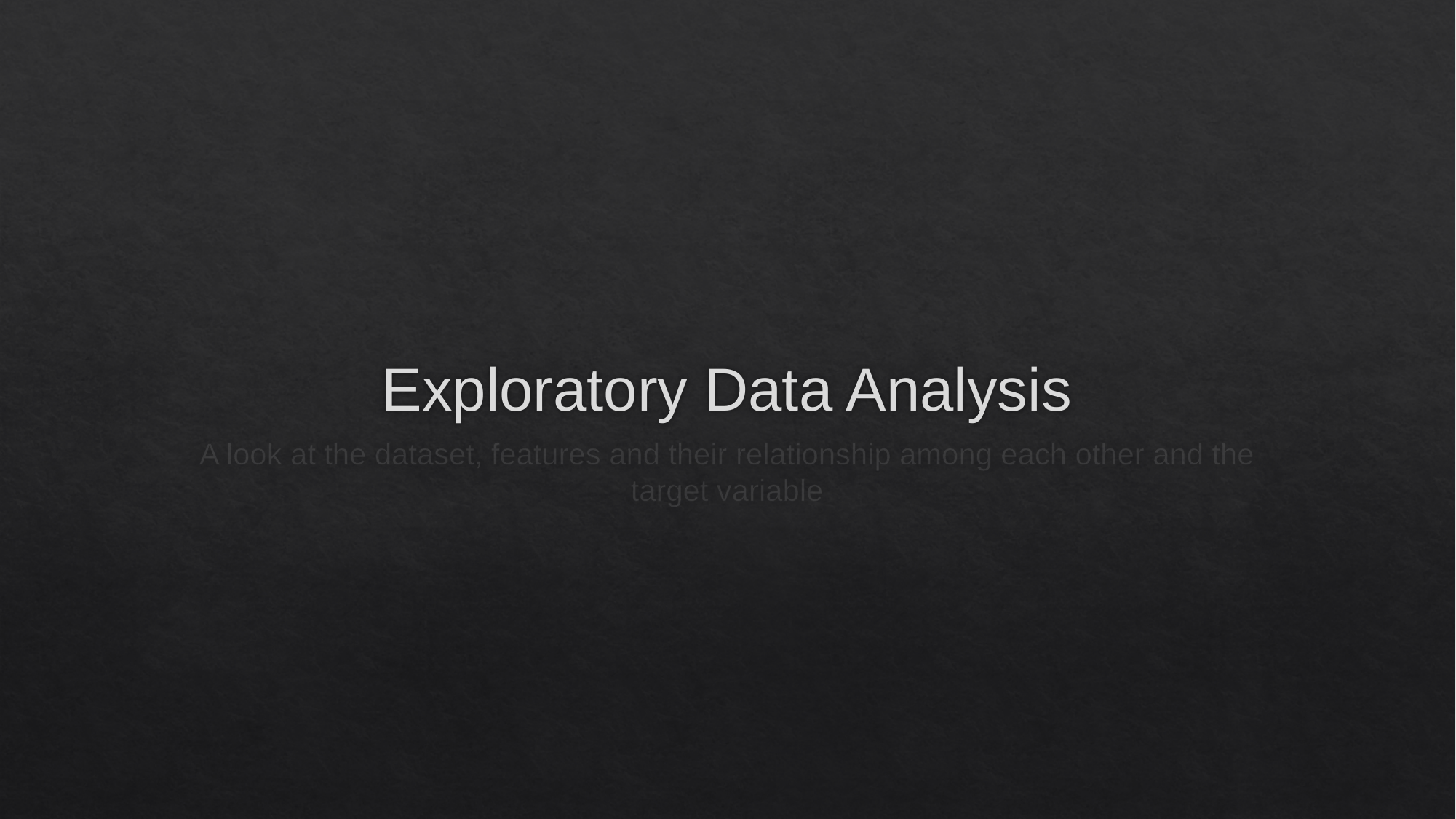

# Exploratory Data Analysis
A look at the dataset, features and their relationship among each other and the target variable